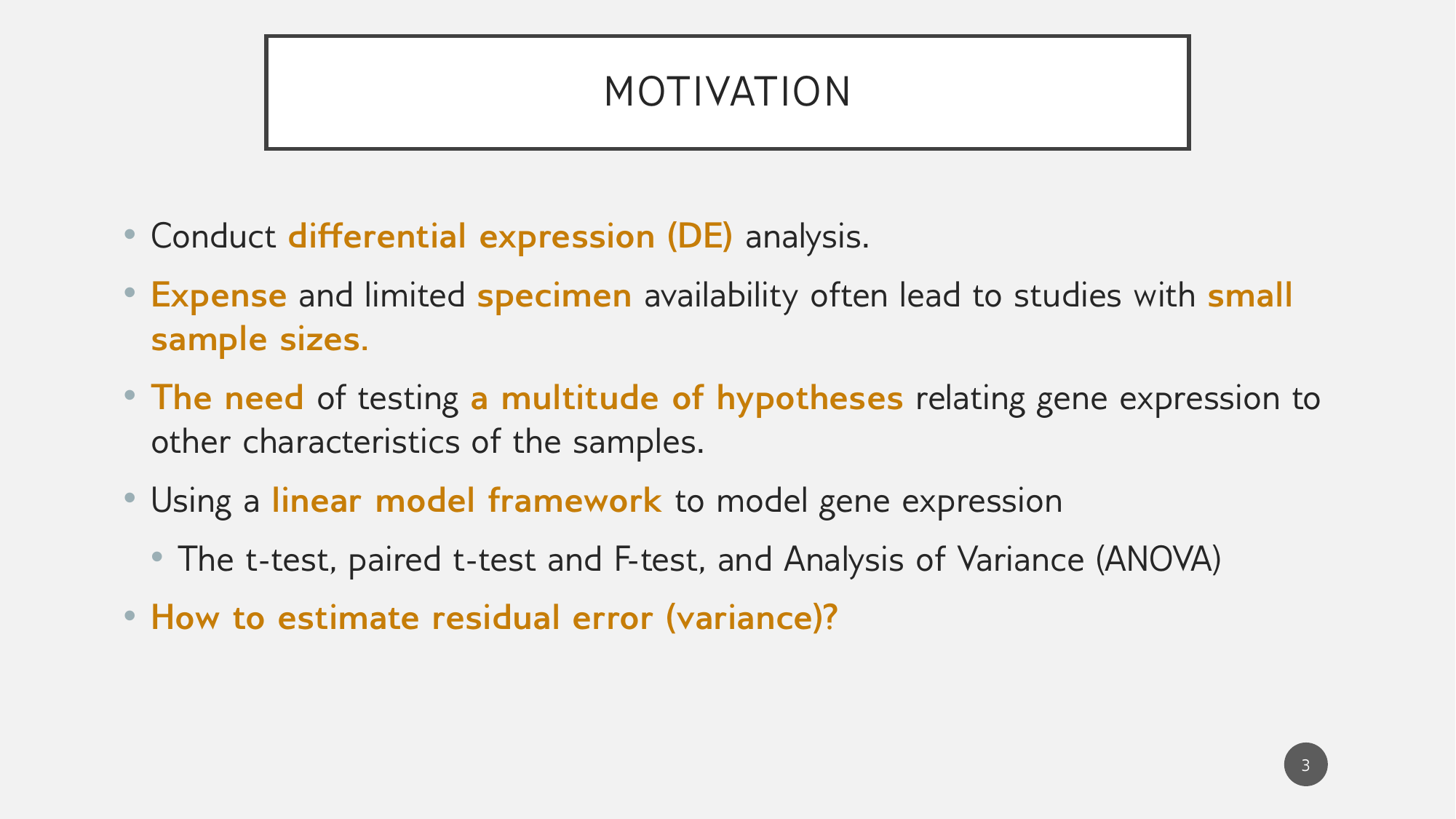

# MOTIVATION
Conduct differential expression (DE) analysis.
Expense and limited specimen availability often lead to studies with small sample sizes.
The need of testing a multitude of hypotheses relating gene expression to other characteristics of the samples.
Using a linear model framework to model gene expression
The t-test, paired t-test and F-test, and Analysis of Variance (ANOVA)
How to estimate residual error (variance)?
3